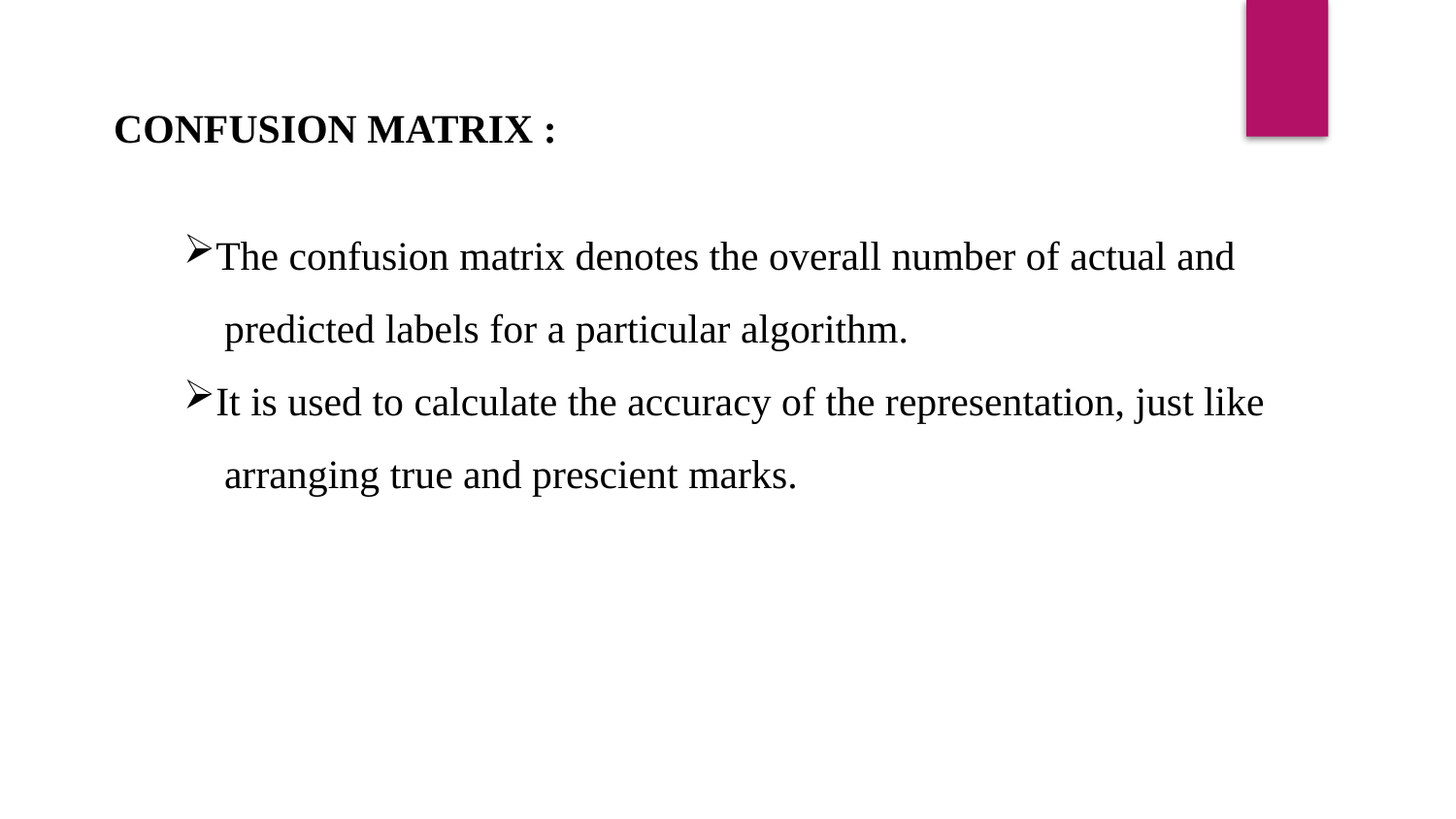

CONFUSION MATRIX :
The confusion matrix denotes the overall number of actual and
    predicted labels for a particular algorithm.
It is used to calculate the accuracy of the representation, just like
    arranging true and prescient marks.